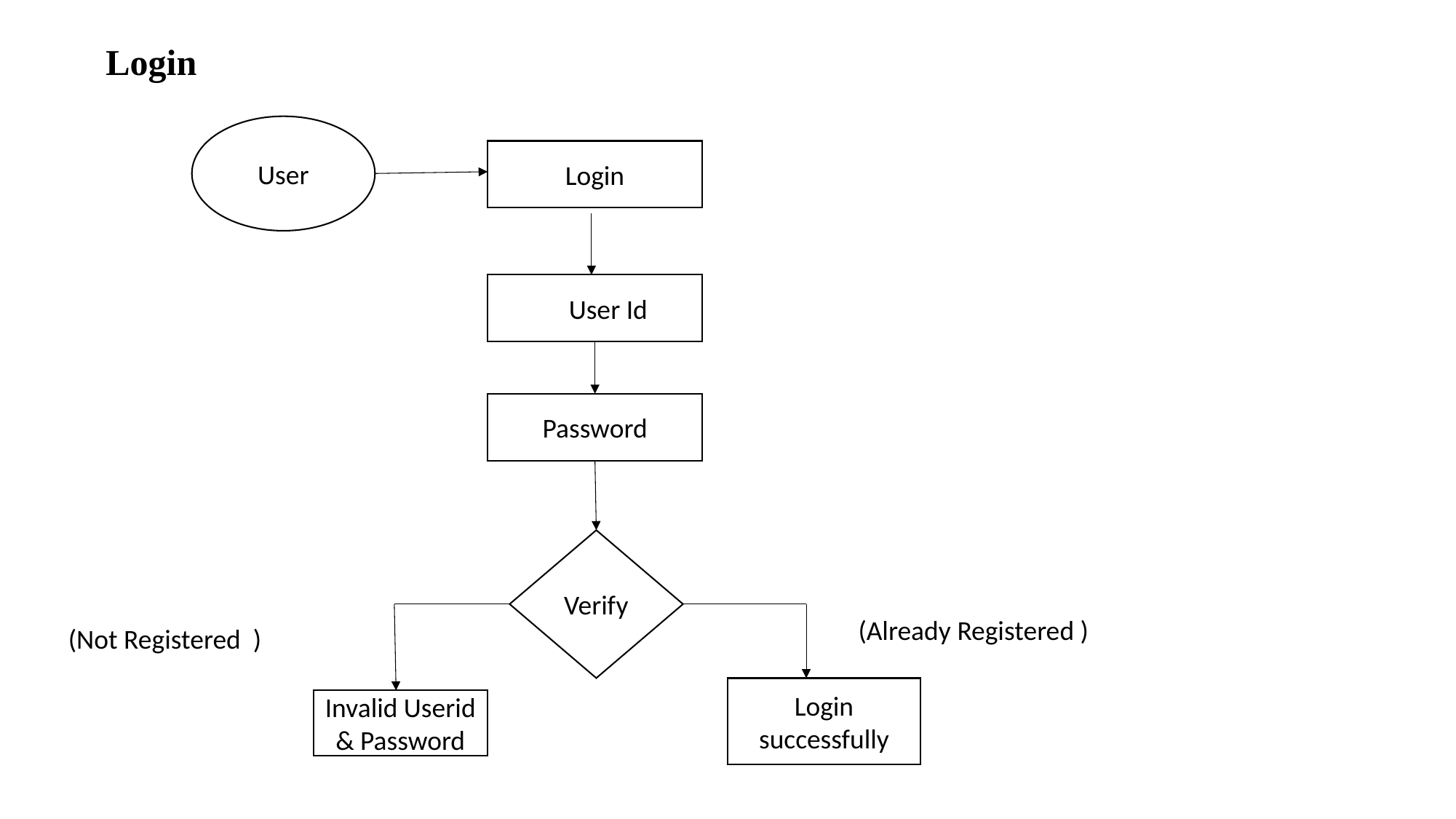

Login
User
Login
PaUser Id
Password
Verify
(Already Registered )
(Not Registered  )
Login
successfully
Invalid Userid
& Password